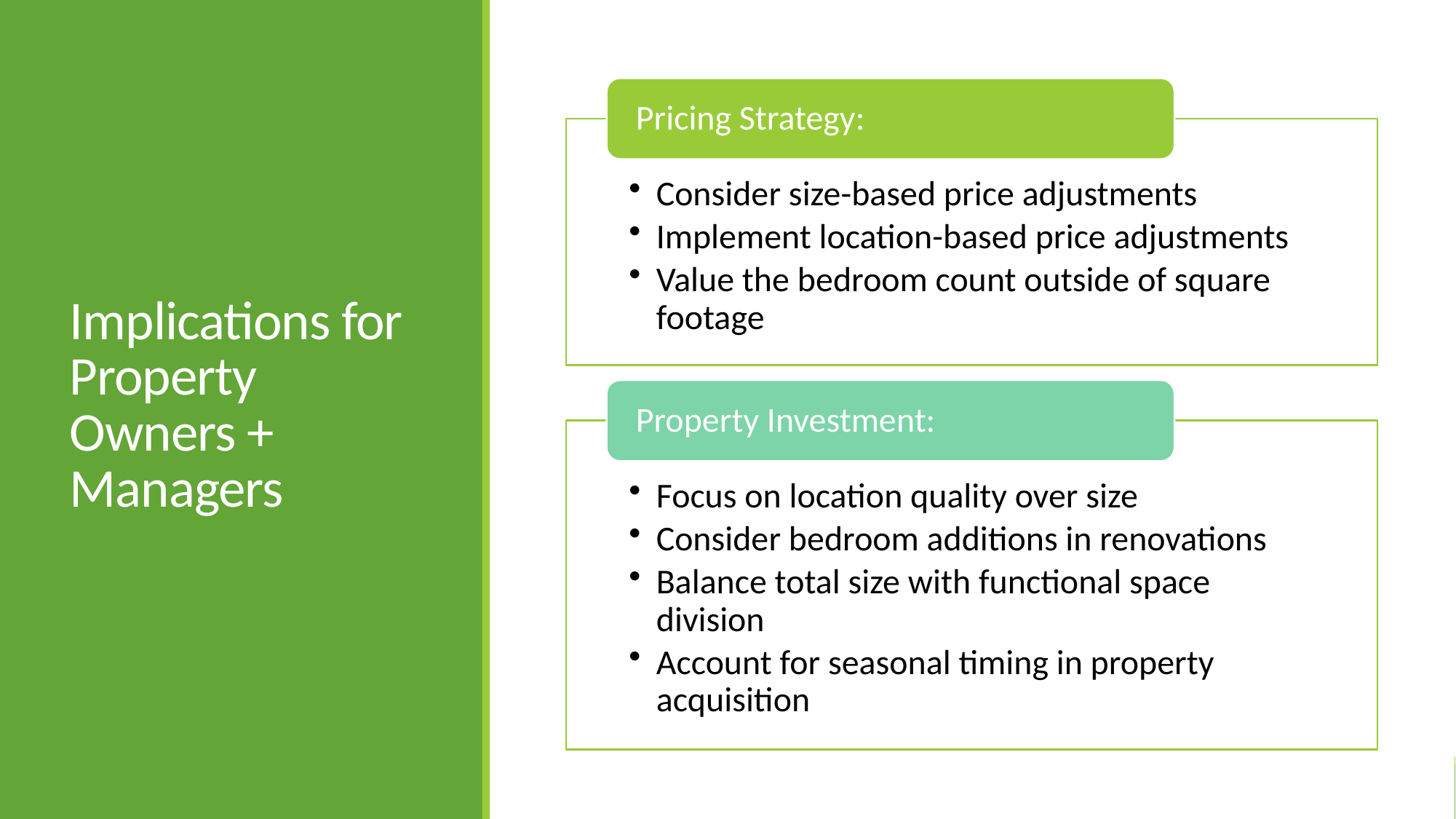

# Implications for Property Owners + Managers
Consider size-based price adjustments
Implement location-based price adjustments
Value the bedroom count outside of square footage
Pricing Strategy:
Focus on location quality over size
Consider bedroom additions in renovations
Balance total size with functional space division
Account for seasonal timing in property acquisition
Property Investment: